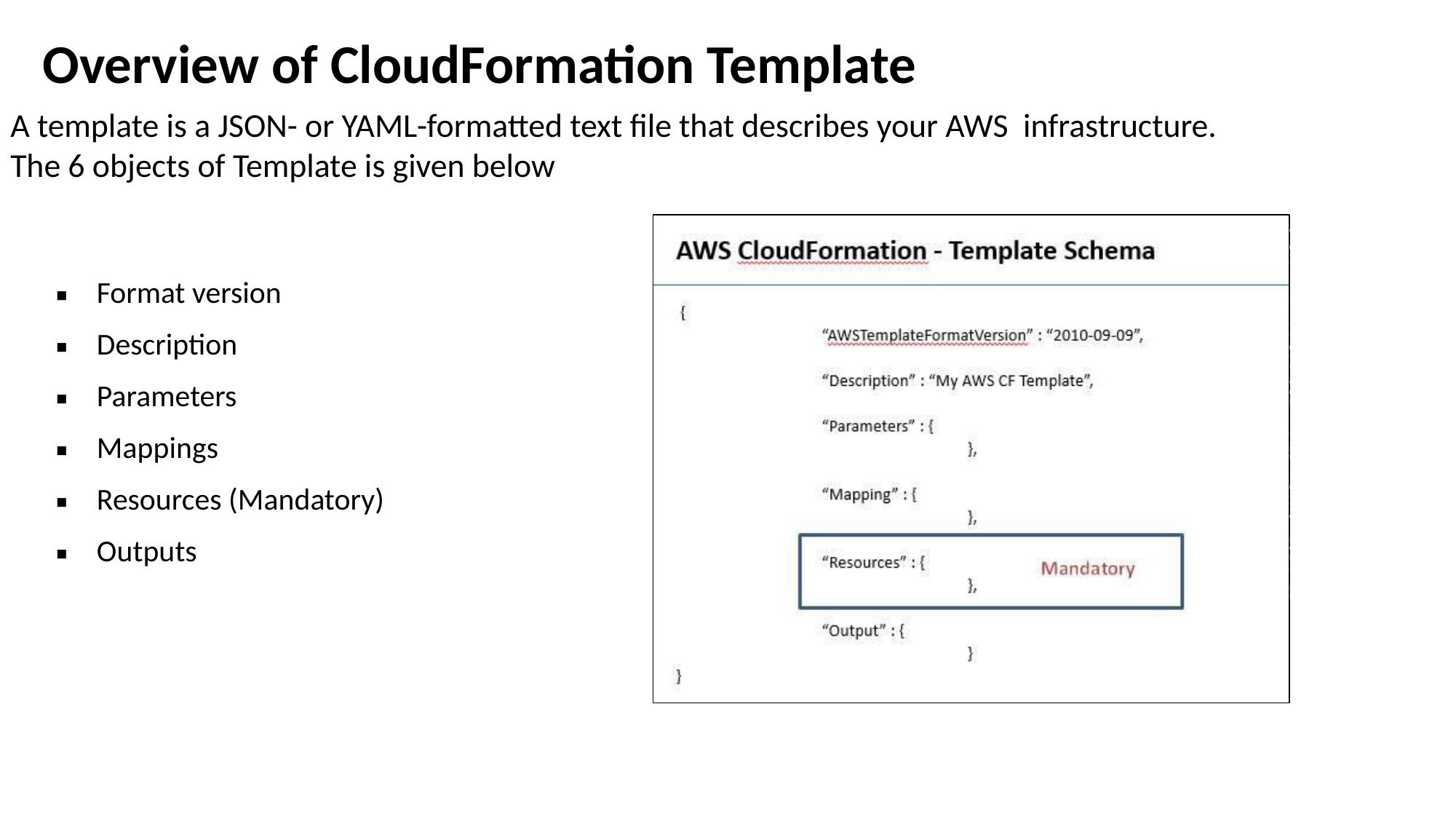

# Overview of CloudFormation Template
A template is a JSON- or YAML-formatted text file that describes your AWS  infrastructure. The 6 objects of Template is given below

Format version
Description
Parameters
Mappings
Resources (Mandatory)
Outputs